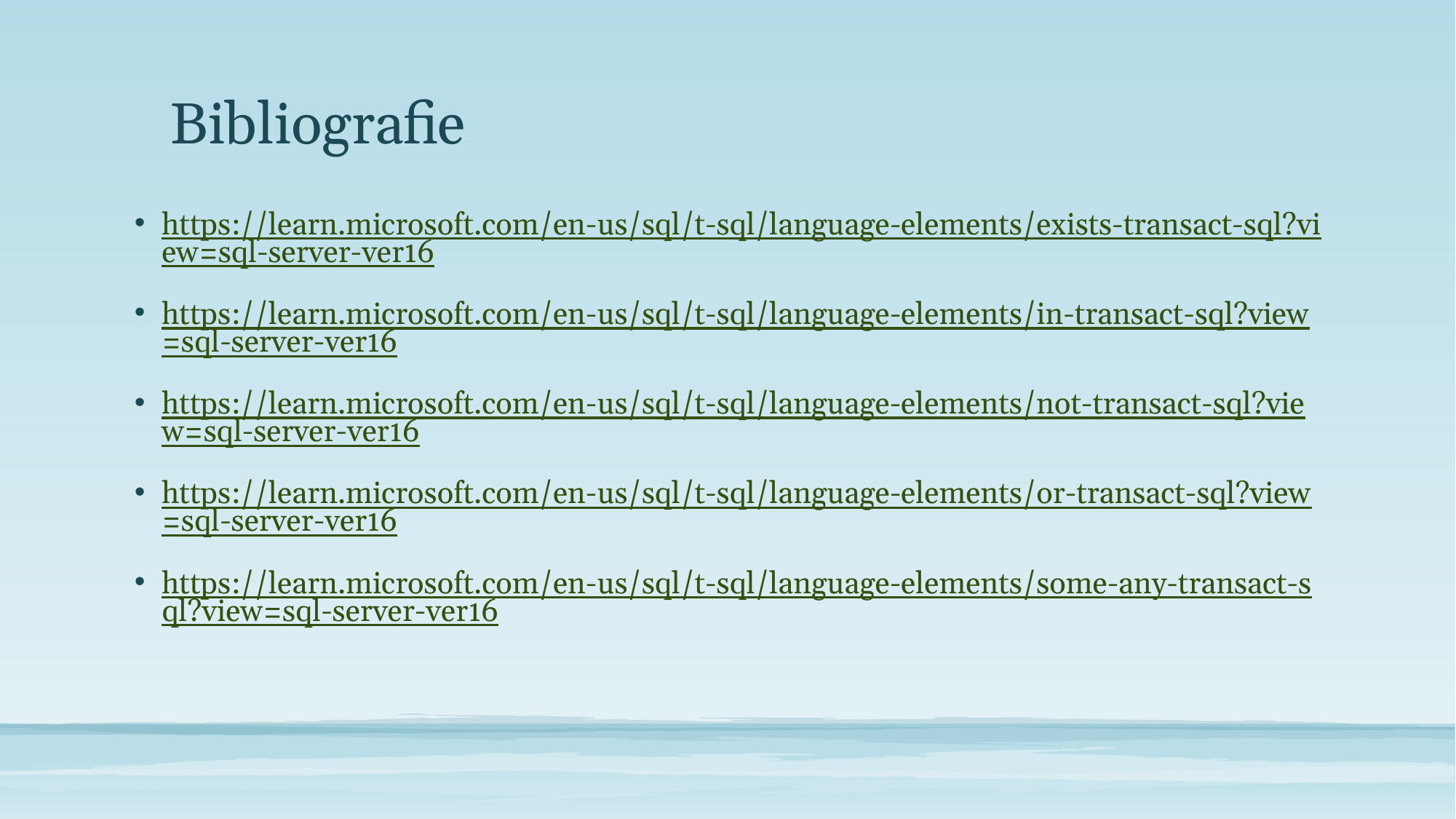

# Bibliografie
https://learn.microsoft.com/en-us/sql/t-sql/language-elements/exists-transact-sql?view=sql-server-ver16
https://learn.microsoft.com/en-us/sql/t-sql/language-elements/in-transact-sql?view=sql-server-ver16
https://learn.microsoft.com/en-us/sql/t-sql/language-elements/not-transact-sql?view=sql-server-ver16
https://learn.microsoft.com/en-us/sql/t-sql/language-elements/or-transact-sql?view=sql-server-ver16
https://learn.microsoft.com/en-us/sql/t-sql/language-elements/some-any-transact-sql?view=sql-server-ver16